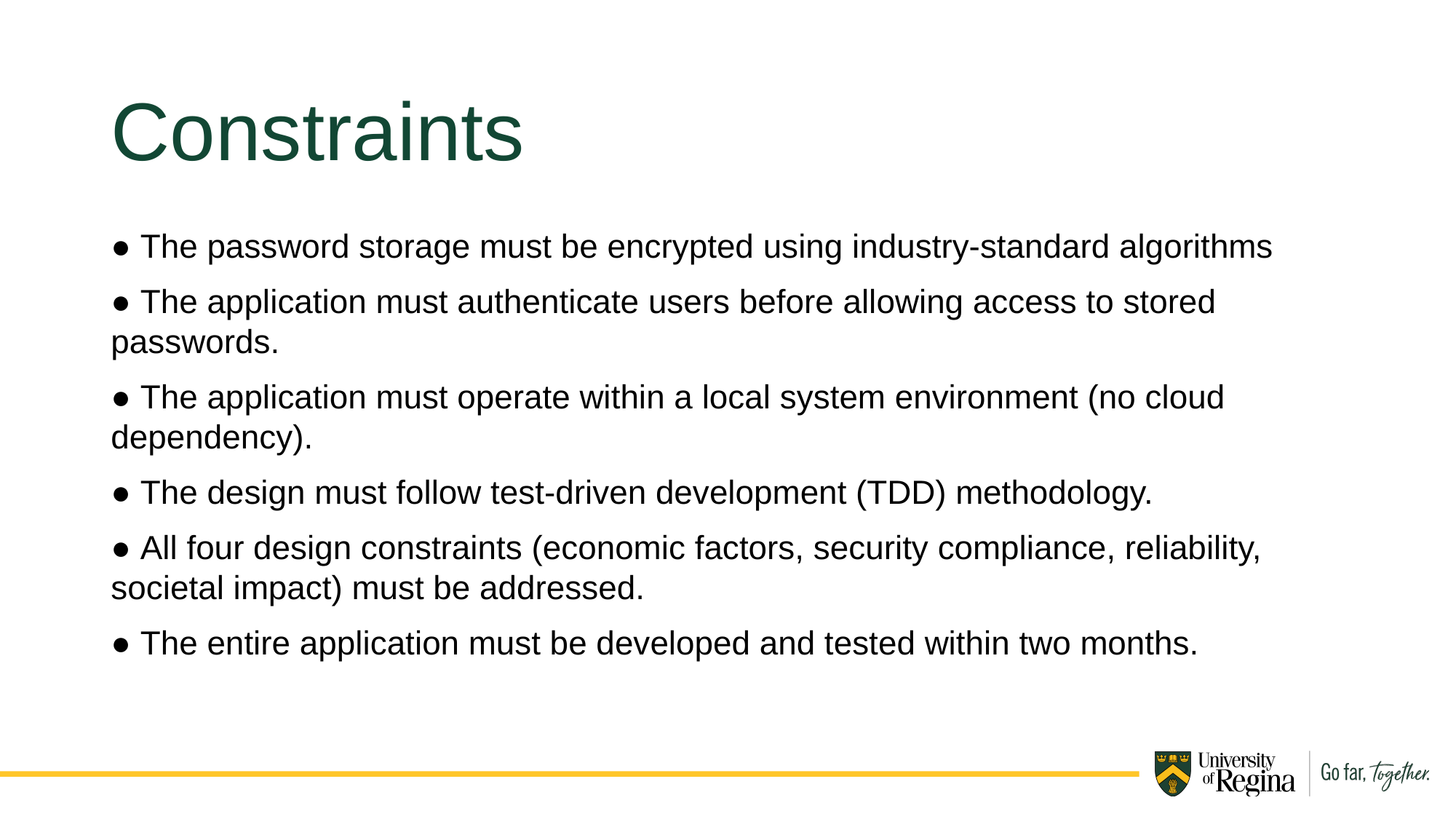

Constraints
● The password storage must be encrypted using industry-standard algorithms
● The application must authenticate users before allowing access to stored passwords.
● The application must operate within a local system environment (no cloud dependency).
● The design must follow test-driven development (TDD) methodology.
● All four design constraints (economic factors, security compliance, reliability, societal impact) must be addressed.
● The entire application must be developed and tested within two months.